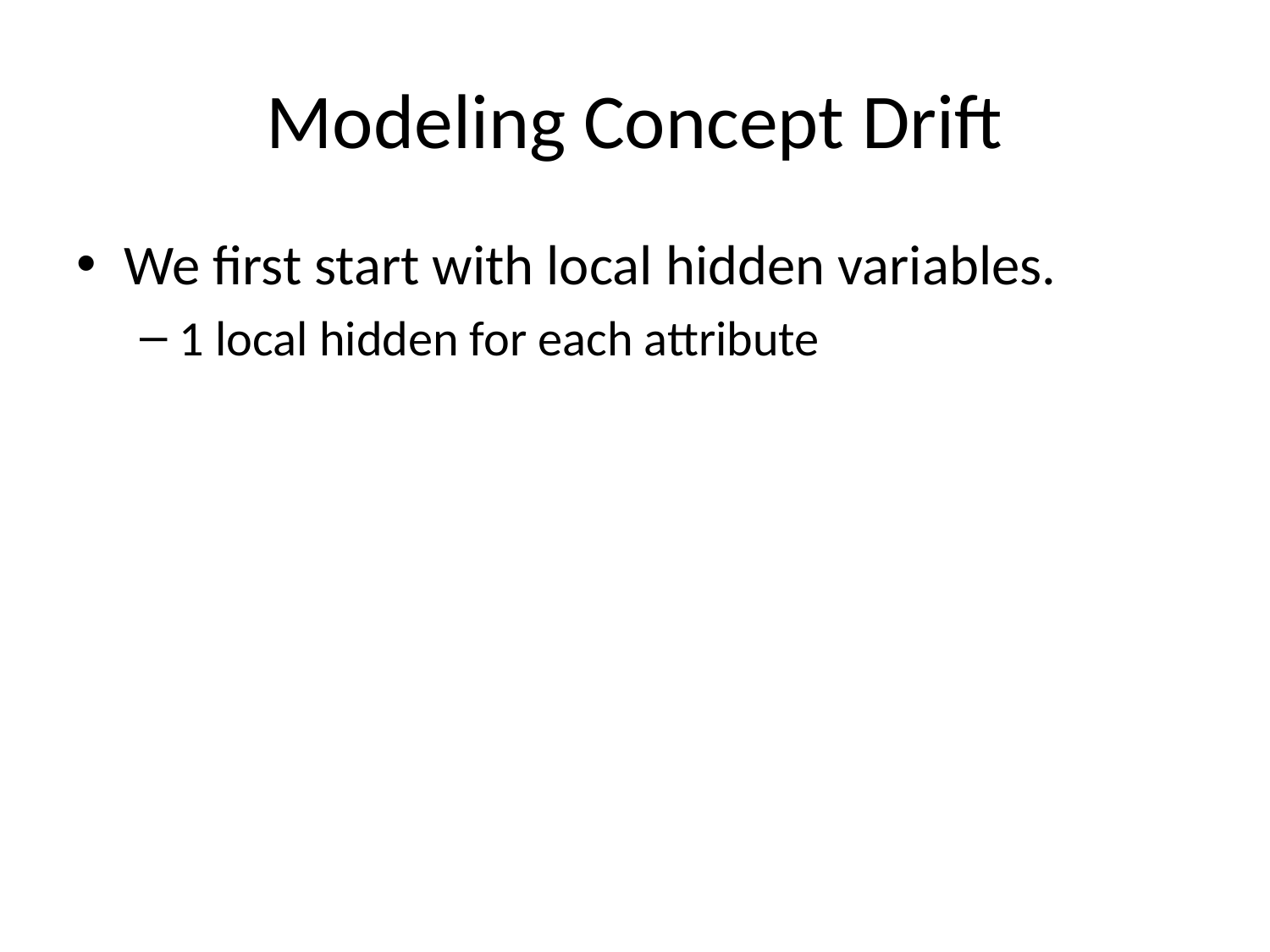

# Modeling Concept Drift
We first start with local hidden variables.
1 local hidden for each attribute